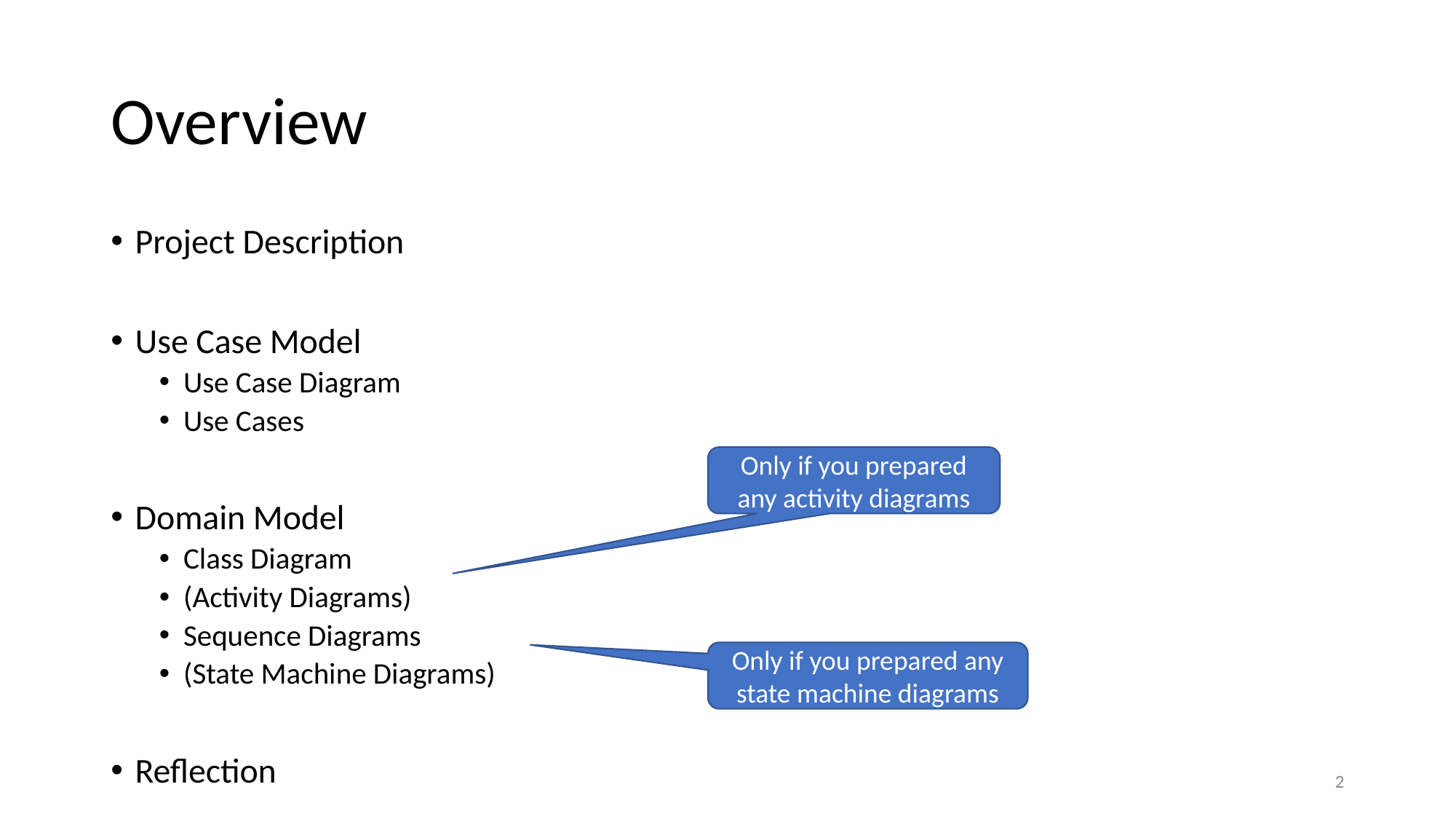

# Overview
Project Description

Use Case Model
Use Case Diagram
Use Cases

Domain Model
Class Diagram
(Activity Diagrams)
Sequence Diagrams
(State Machine Diagrams)

Reflection
Only if you prepared any activity diagrams
Only if you prepared any state machine diagrams
2